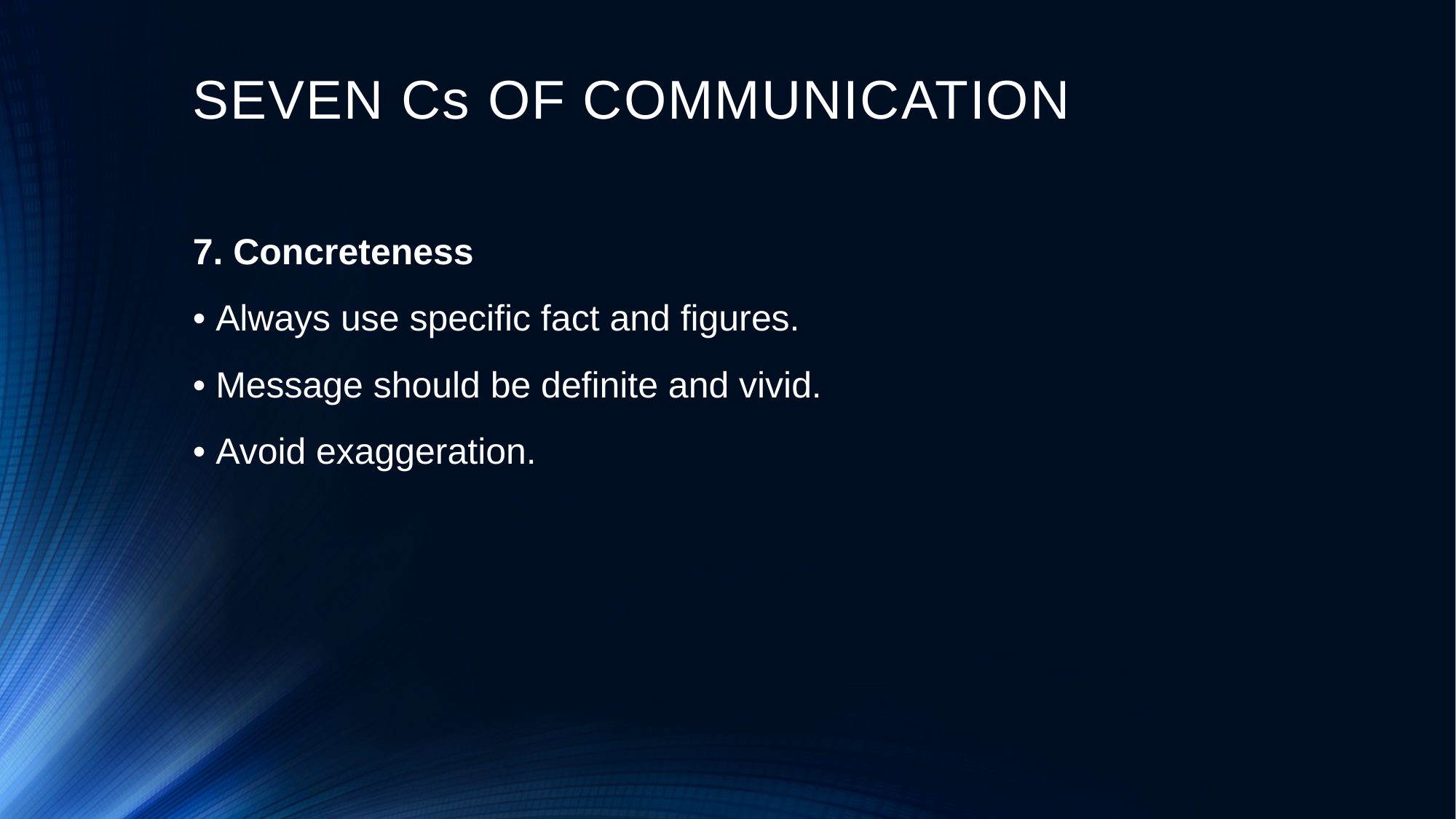

# SEVEN Cs OF COMMUNICATION
7. Concreteness
• Always use specific fact and figures.
• Message should be definite and vivid.
• Avoid exaggeration.